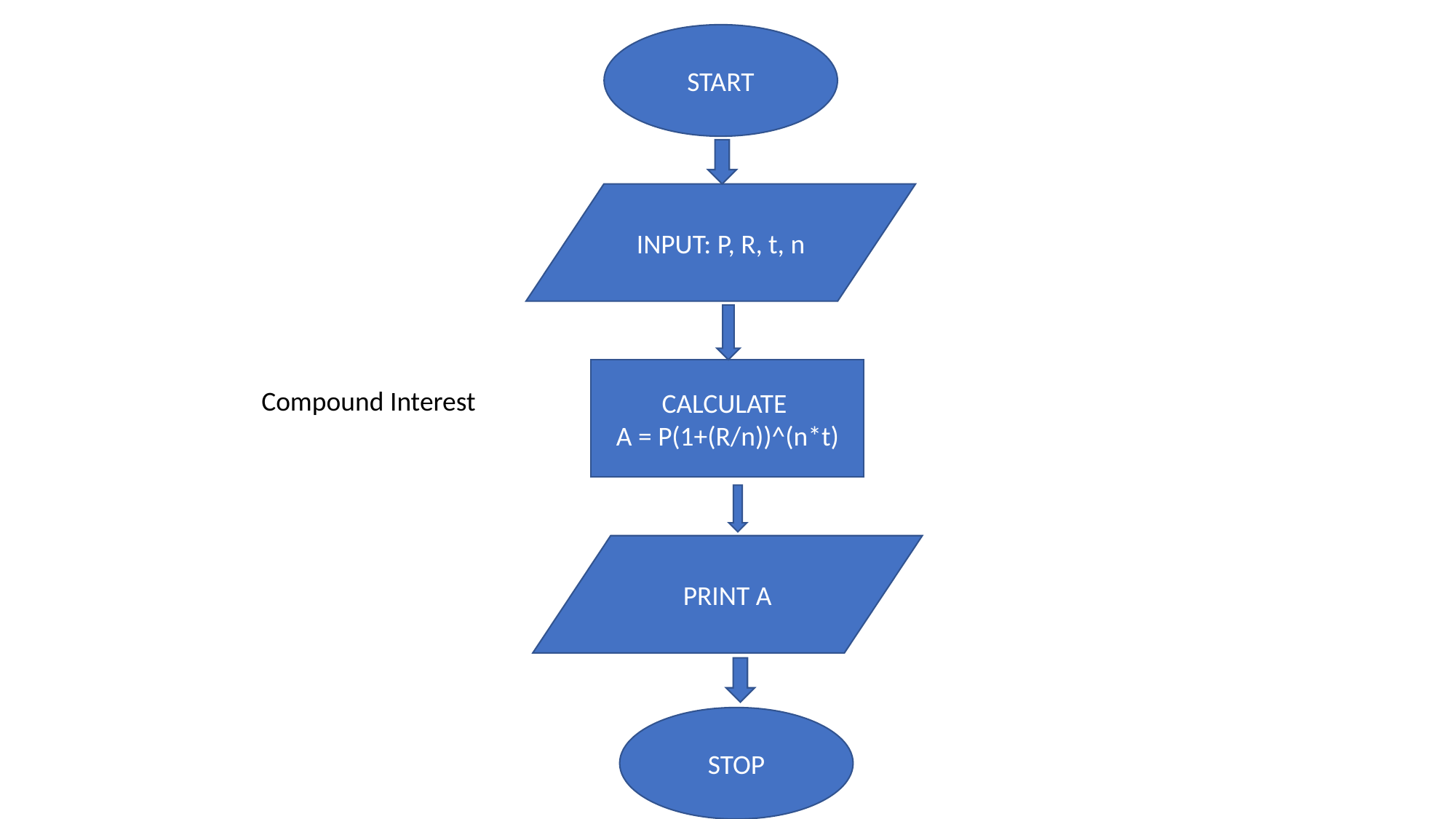

START

INPUT: P, R, t, n

CALCULATE
A = P(1+(R/n))^(n*t)
Compound Interest

PRINT A

STOP